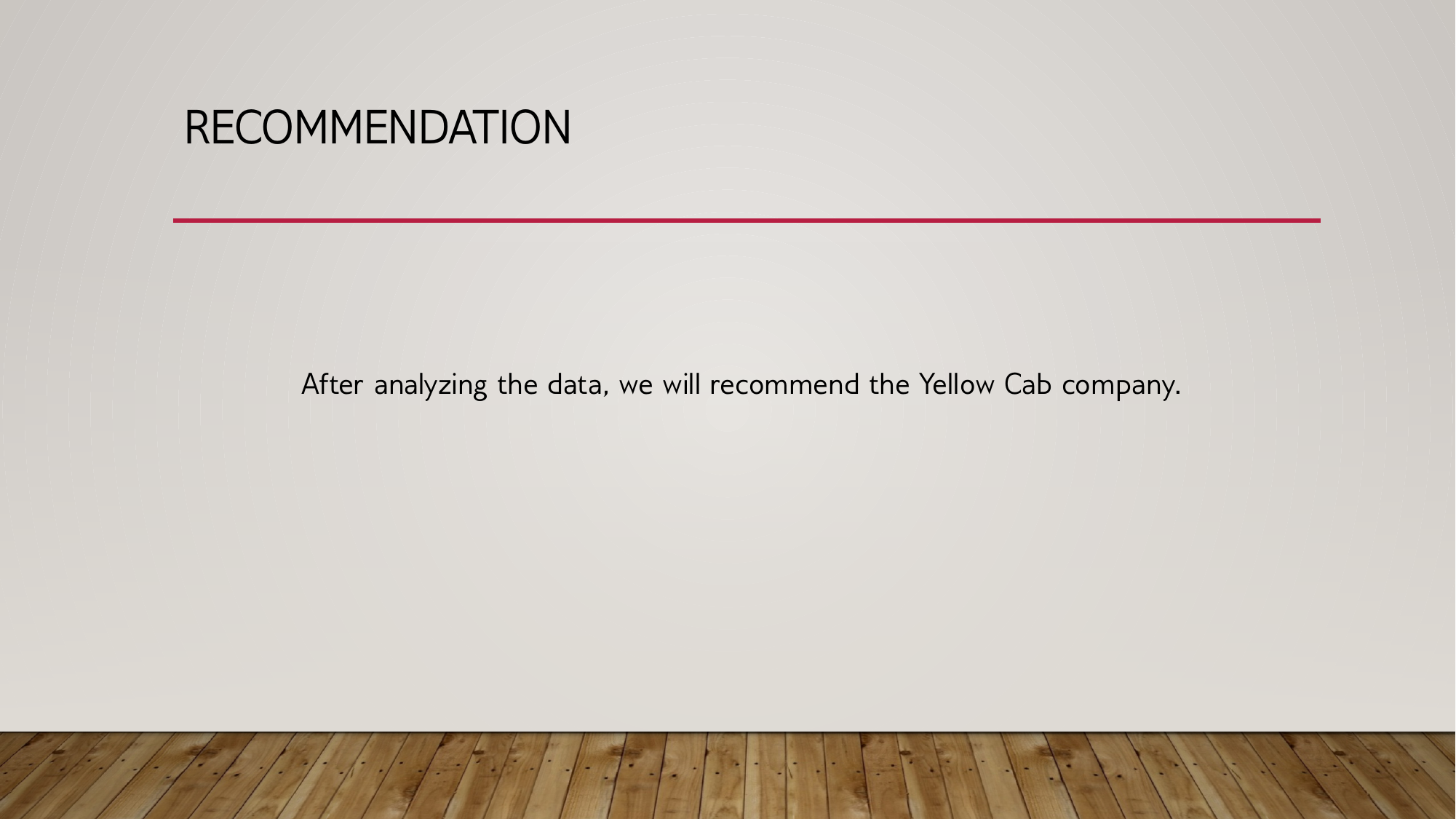

# Recommendation

After analyzing the data, we will recommend the Yellow Cab company.